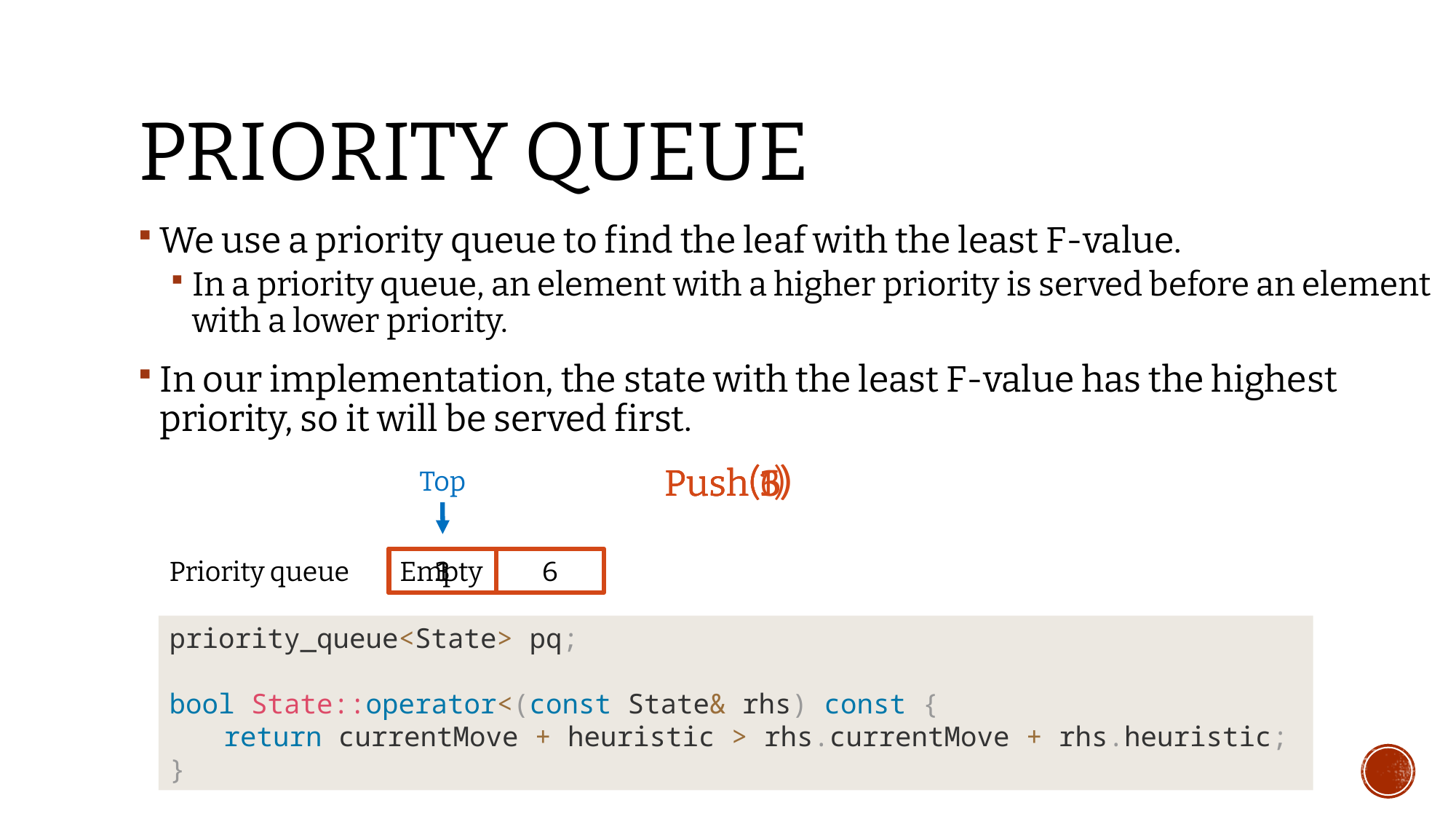

# Priority queue
We use a priority queue to find the leaf with the least F-value.
In a priority queue, an element with a higher priority is served before an element with a lower priority.
In our implementation, the state with the least F-value has the highest priority, so it will be served first.

Push(6)
Push(3)
Push(1)
Top
Priority queue
Empty
3
1
6
priority_queue<State> pq;

bool State::operator<(const State& rhs) const {
return currentMove + heuristic > rhs.currentMove + rhs.heuristic;
}